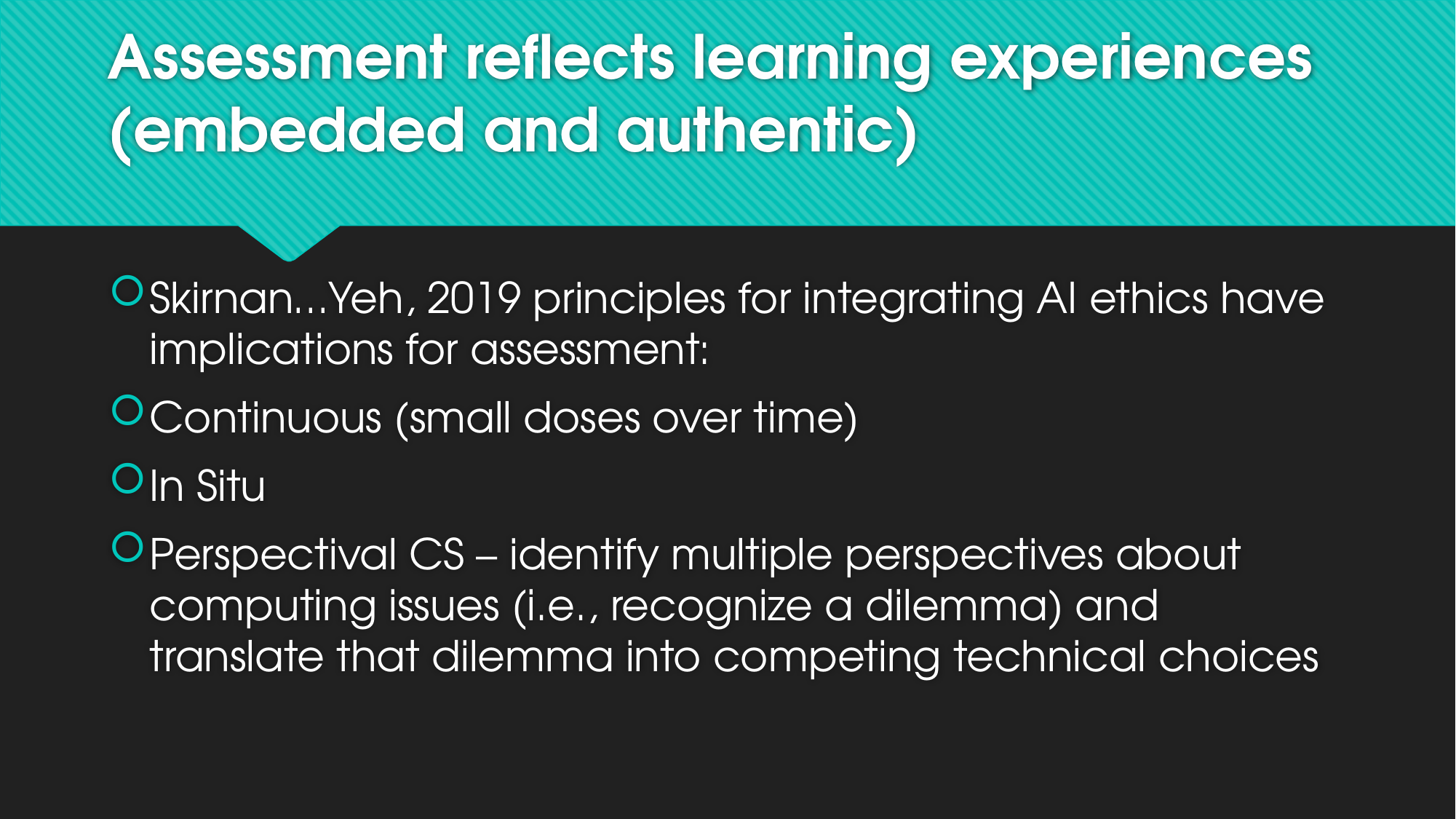

# Assessment reflects learning experiences (embedded and authentic)
Skirnan…Yeh, 2019 principles for integrating AI ethics have implications for assessment:
Continuous (small doses over time)
In Situ
Perspectival CS – identify multiple perspectives about computing issues (i.e., recognize a dilemma) and translate that dilemma into competing technical choices